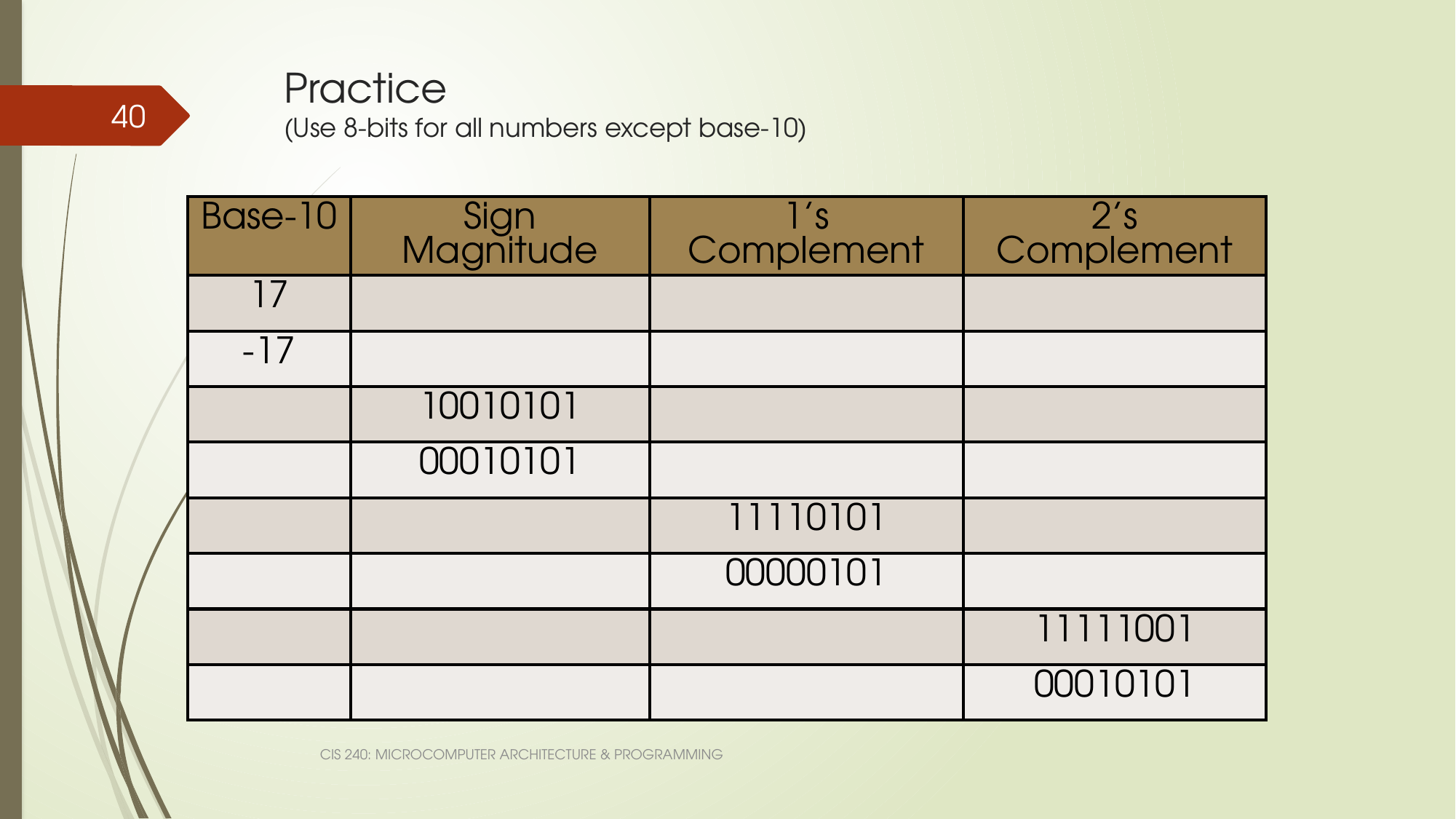

# Practice (Use 8-bits for all numbers except base-10)
40
| Base-10 | Sign Magnitude | 1’s Complement | 2’s Complement |
| --- | --- | --- | --- |
| 17 |  |  |  |
| -17 |  |  |  |
|  | 10010101 |  |  |
|  | 00010101 |  |  |
|  |  | 11110101 |  |
|  |  | 00000101 |  |
|  |  |  | 11111001 |
|  |  |  | 00010101 |
CIS 240: MICROCOMPUTER ARCHITECTURE & PROGRAMMING